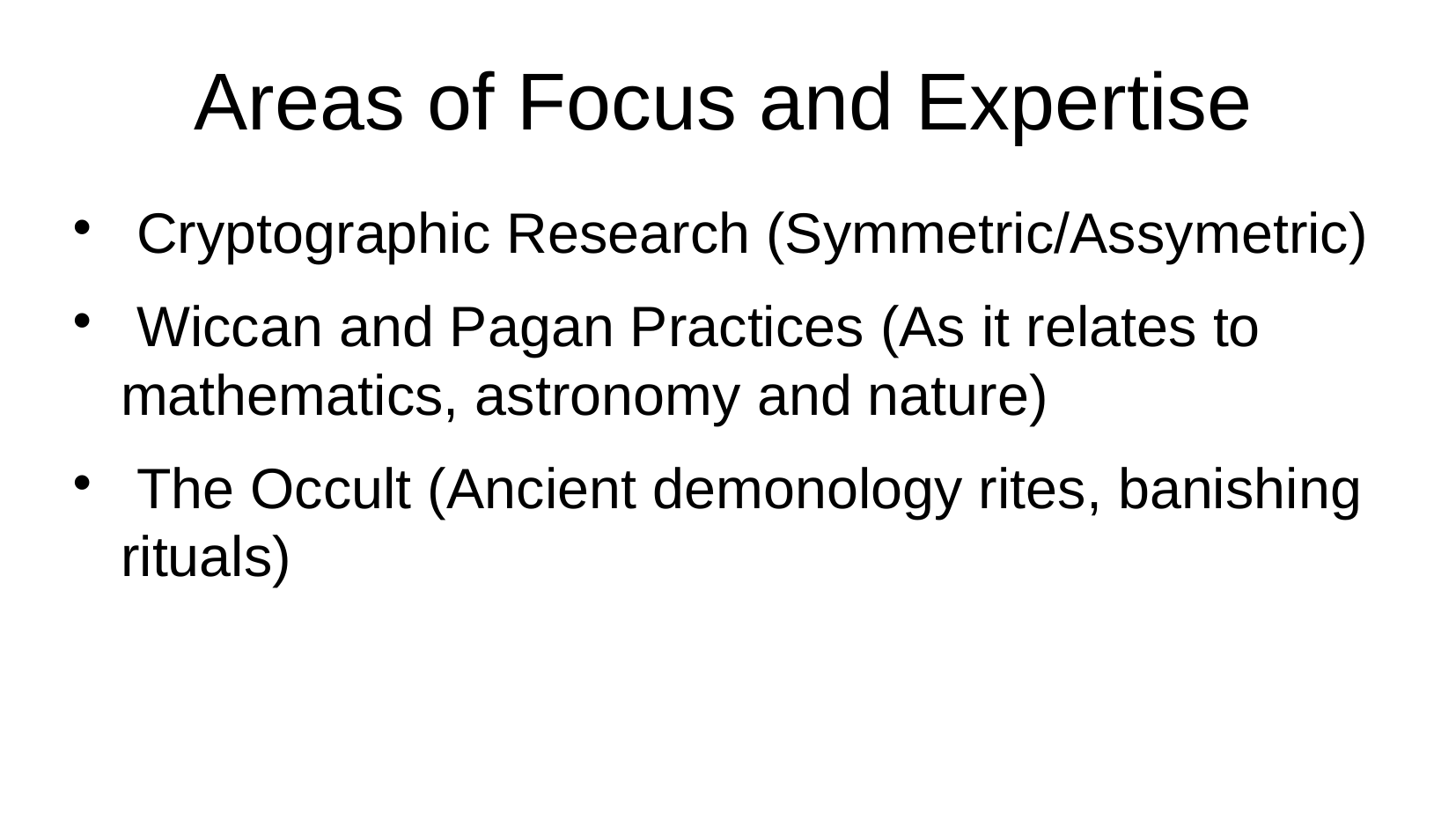

Areas of Focus and Expertise
 Cryptographic Research (Symmetric/Assymetric)
 Wiccan and Pagan Practices (As it relates to mathematics, astronomy and nature)
 The Occult (Ancient demonology rites, banishing rituals)